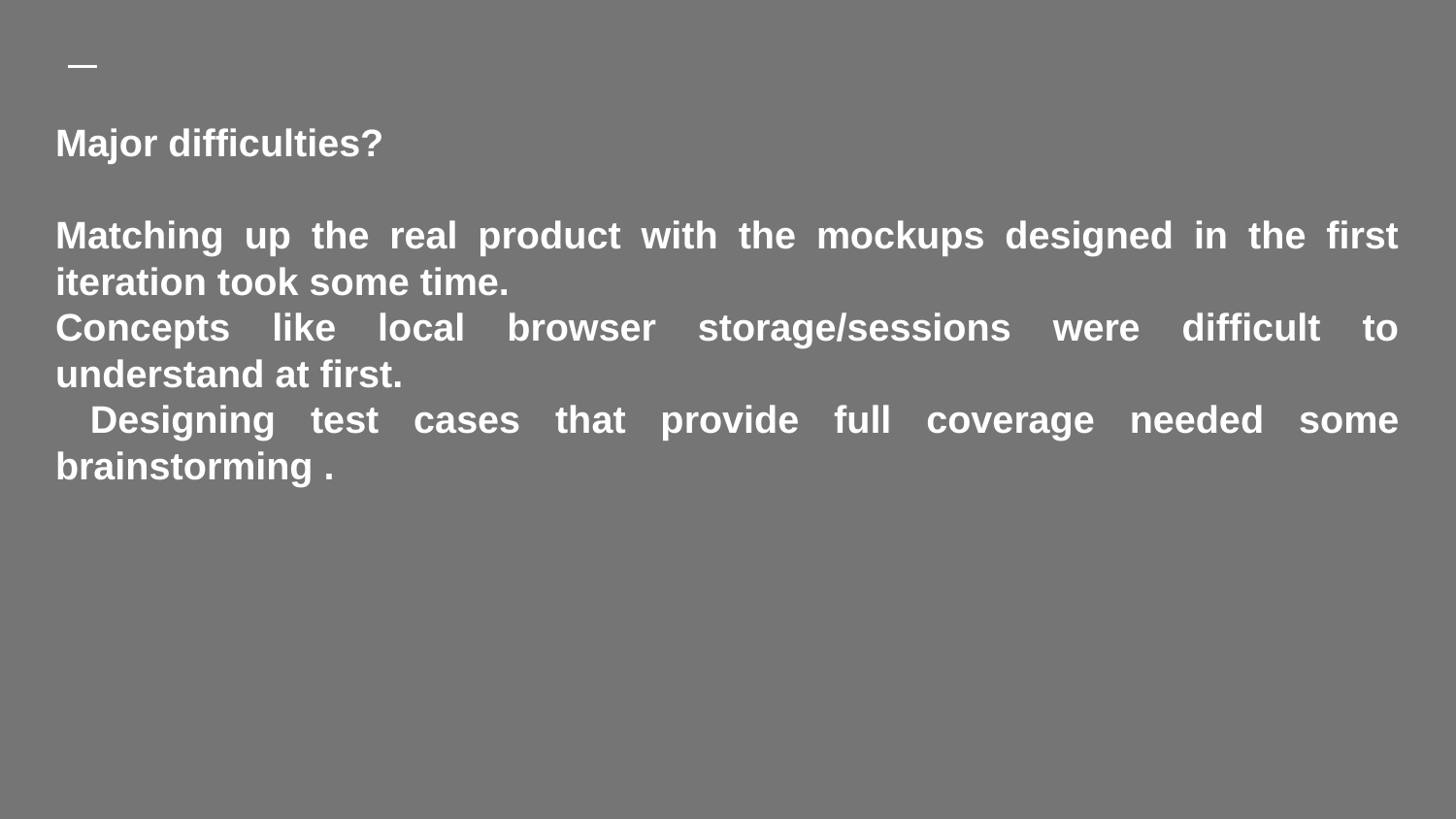

# Major difficulties?

Matching up the real product with the mockups designed in the first iteration took some time.
Concepts like local browser storage/sessions were difficult to understand at first.
 Designing test cases that provide full coverage needed some brainstorming .